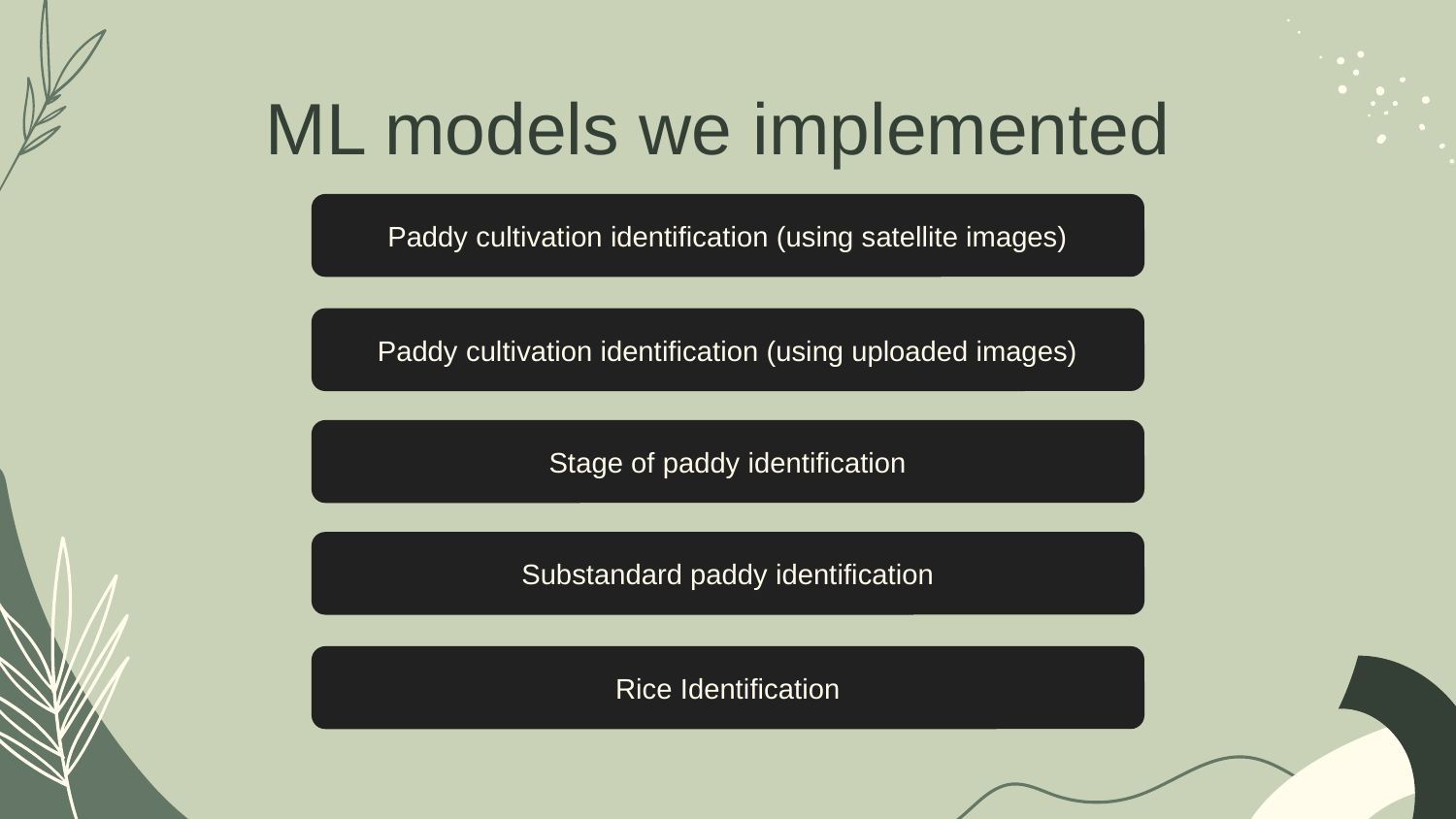

# ML models we implemented
Paddy cultivation identification (using satellite images)
Paddy cultivation identification (using uploaded images)
Stage of paddy identification
Substandard paddy identification
Rice Identification